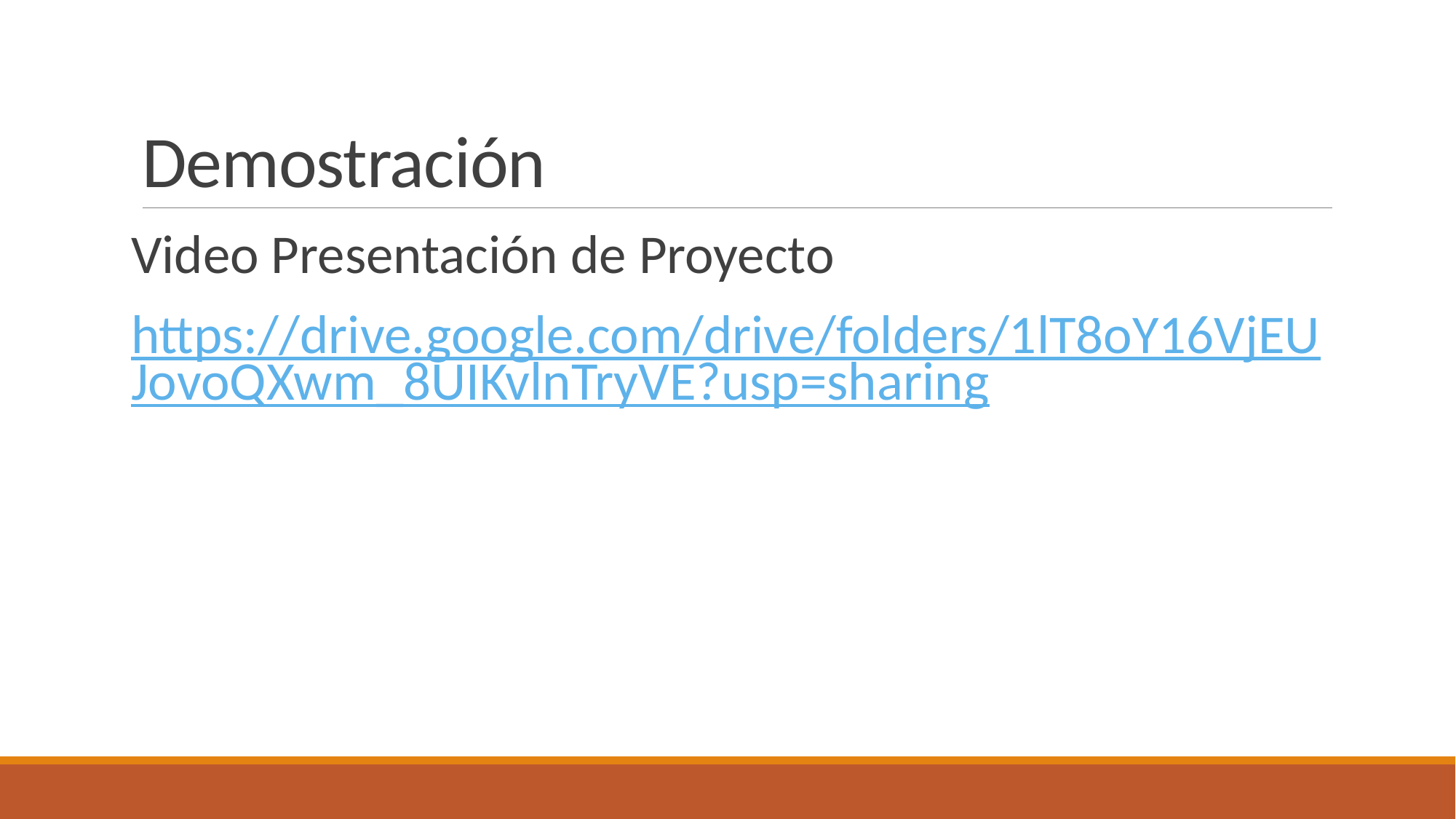

# Demostración
Video Presentación de Proyecto
https://drive.google.com/drive/folders/1lT8oY16VjEUJovoQXwm_8UIKvlnTryVE?usp=sharing